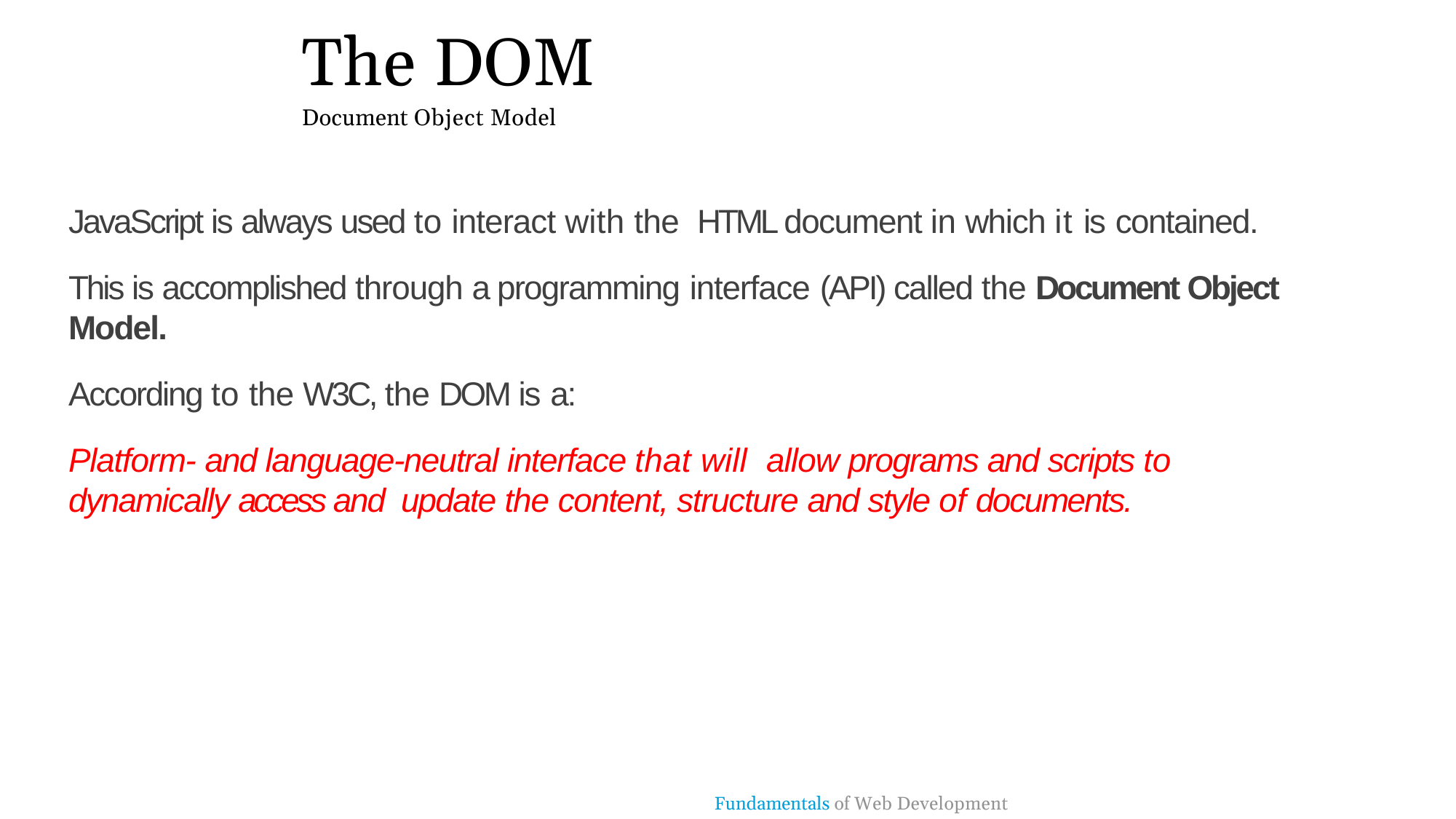

# The DOM
Document Object Model
JavaScript is always used to interact with the  HTML document in which it is contained.
This is accomplished through a programming interface (API) called the Document Object Model.
According to the W3C, the DOM is a:
Platform- and language-neutral interface that will  allow programs and scripts to dynamically access and  update the content, structure and style of documents.

Fundamentals of Web Development